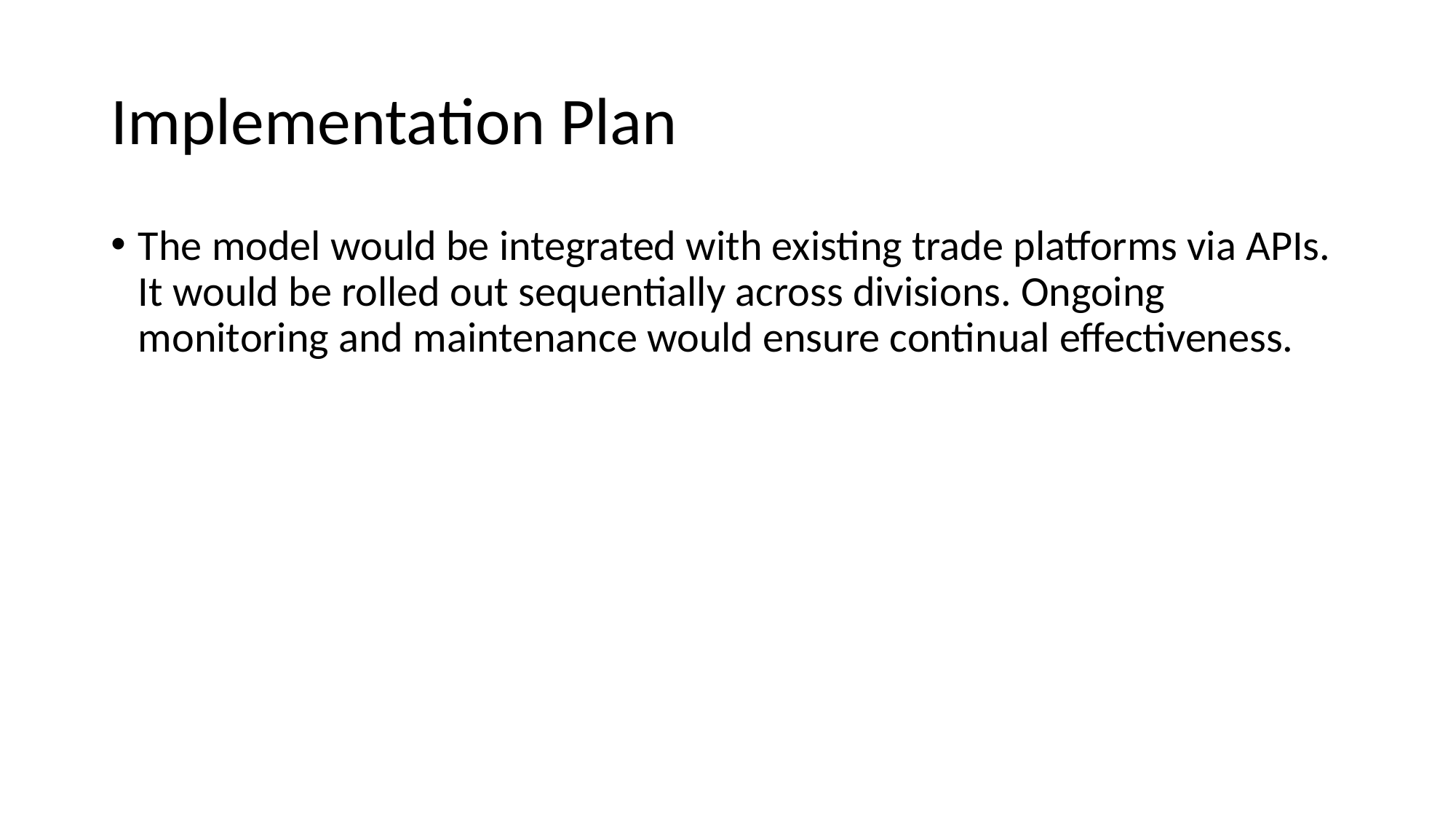

# Implementation Plan
The model would be integrated with existing trade platforms via APIs. It would be rolled out sequentially across divisions. Ongoing monitoring and maintenance would ensure continual effectiveness.